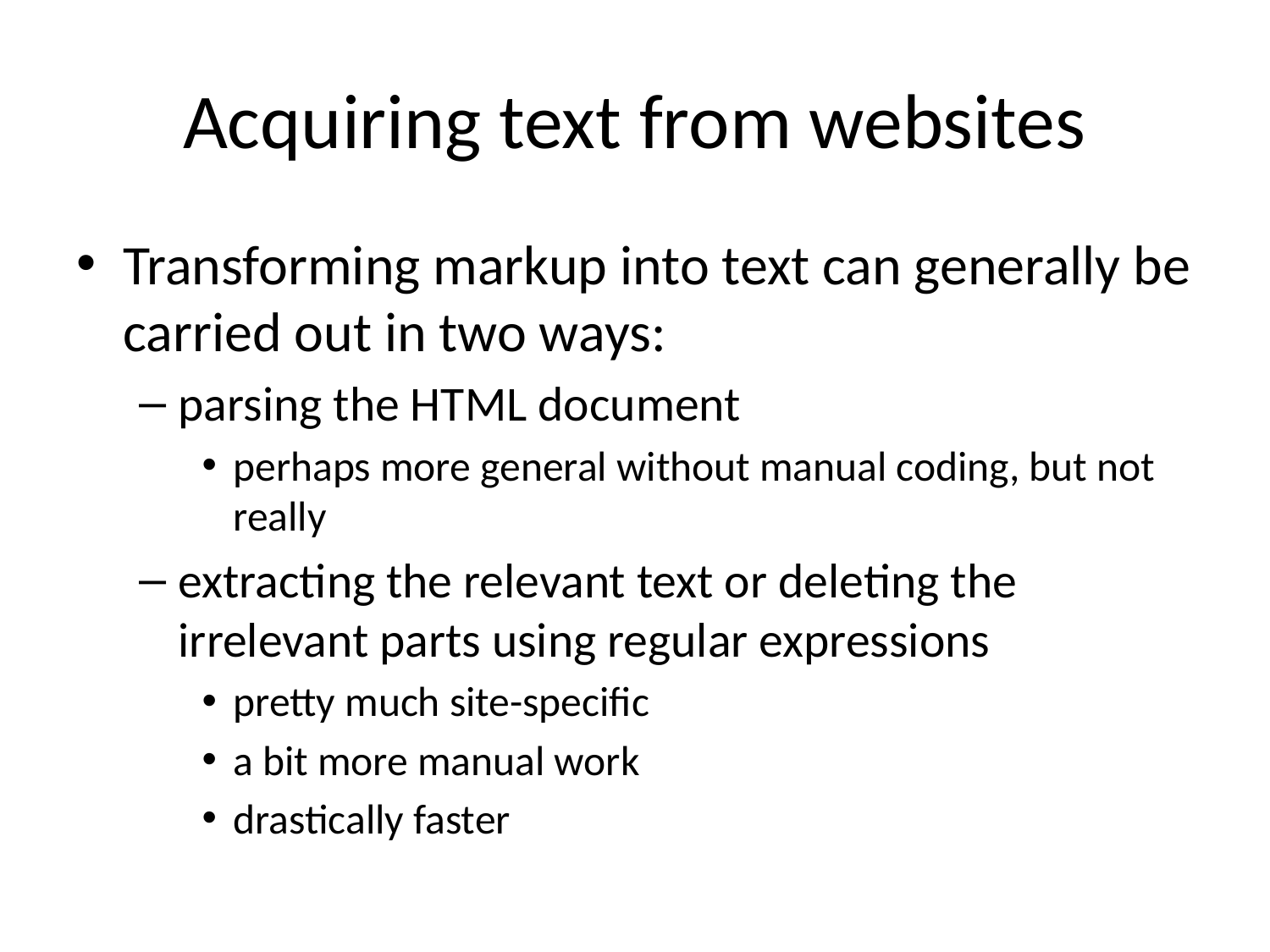

# Acquiring text from websites
Transforming markup into text can generally be carried out in two ways:
parsing the HTML document
perhaps more general without manual coding, but not really
extracting the relevant text or deleting the irrelevant parts using regular expressions
pretty much site-specific
a bit more manual work
drastically faster